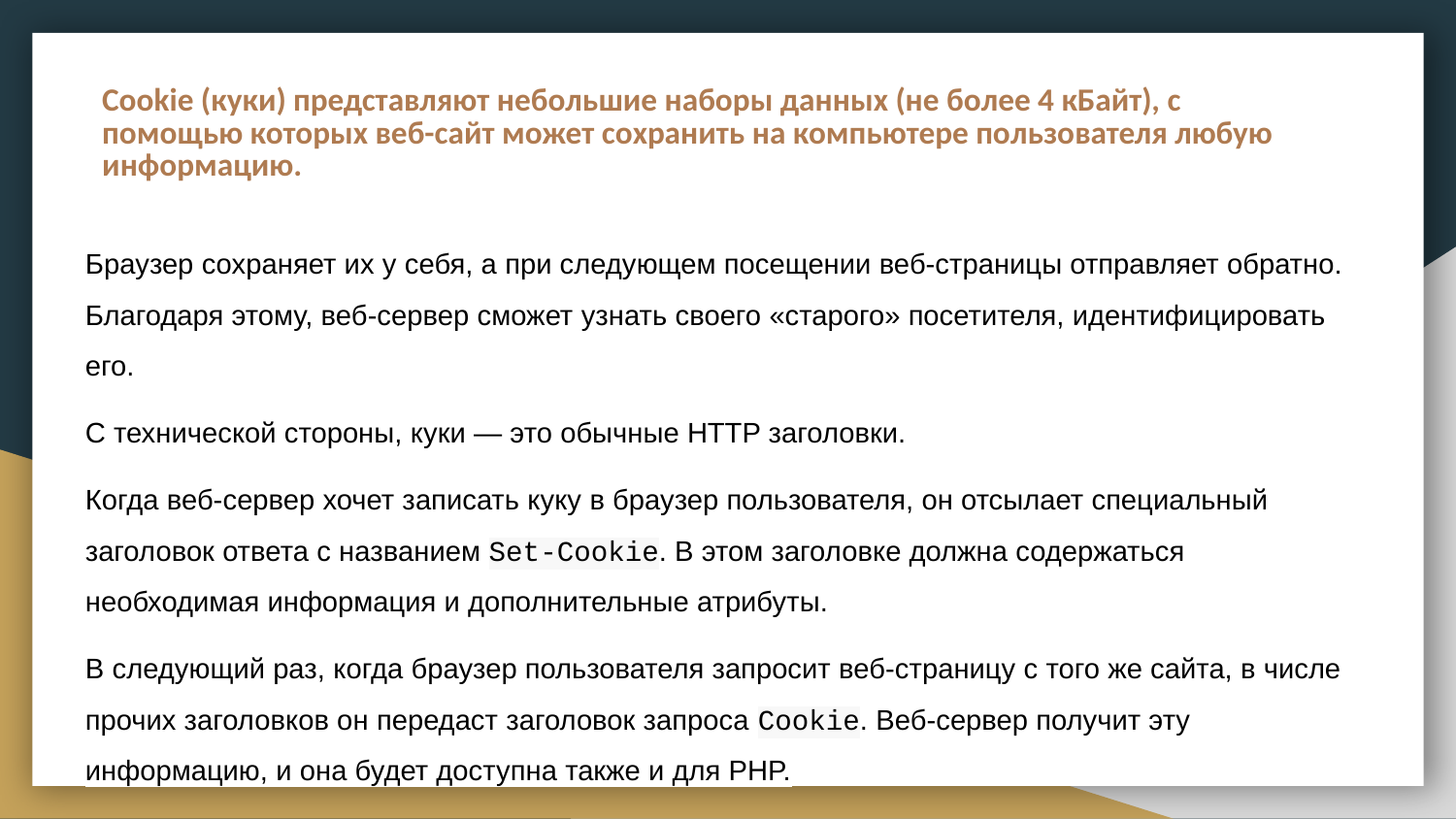

# Cookie (куки) представляют небольшие наборы данных (не более 4 кБайт), с помощью которых веб-сайт может сохранить на компьютере пользователя любую информацию.
Браузер сохраняет их у себя, а при следующем посещении веб-страницы отправляет обратно. Благодаря этому, веб-сервер сможет узнать своего «старого» посетителя, идентифицировать его.
С технической стороны, куки — это обычные HTTP заголовки.
Когда веб-сервер хочет записать куку в браузер пользователя, он отсылает специальный заголовок ответа с названием Set-Cookie. В этом заголовке должна содержаться необходимая информация и дополнительные атрибуты.
В следующий раз, когда браузер пользователя запросит веб-страницу с того же сайта, в числе прочих заголовков он передаст заголовок запроса Cookie. Веб-сервер получит эту информацию, и она будет доступна также и для PHP.